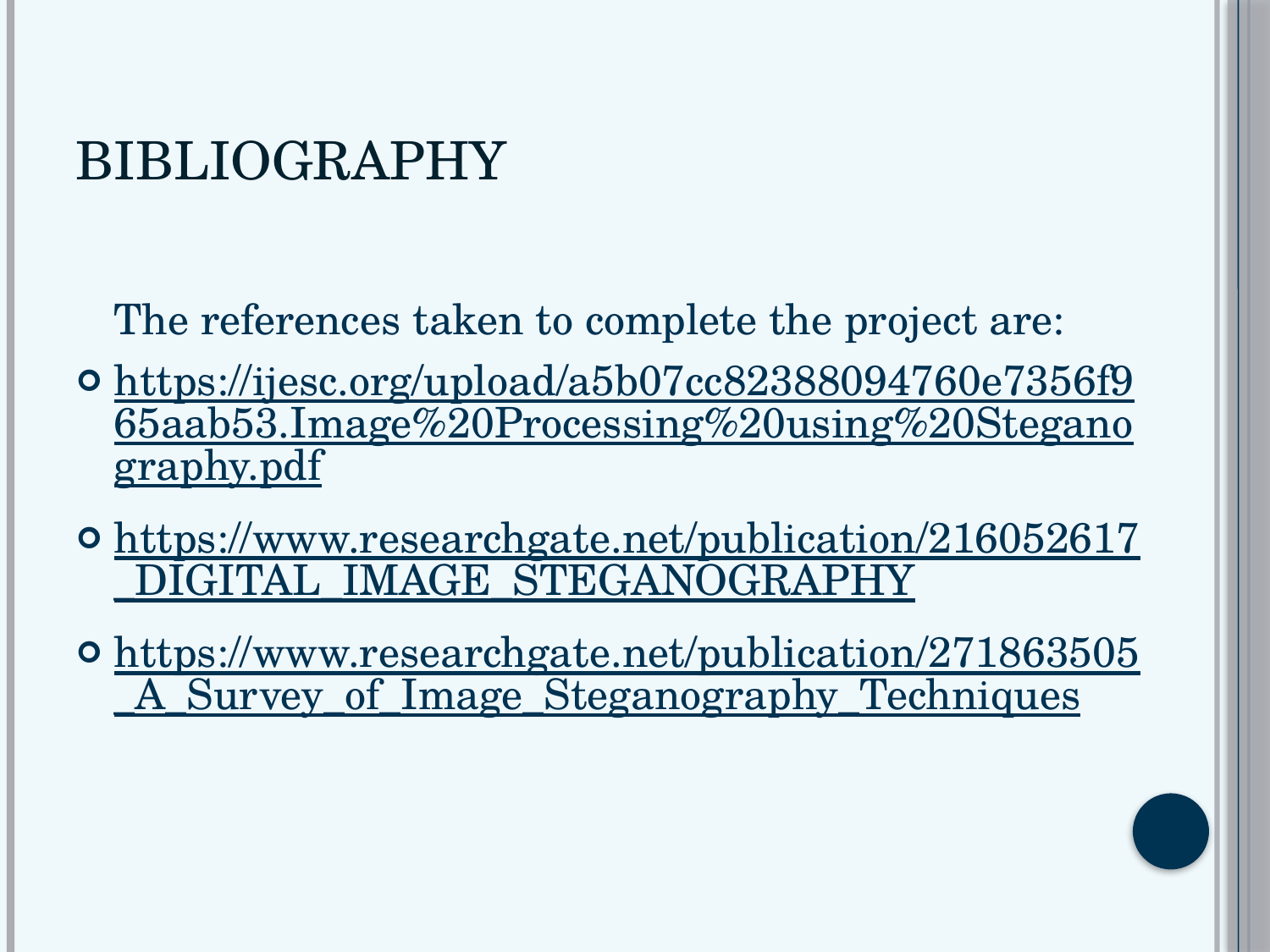

# Bibliography
	The references taken to complete the project are:
https://ijesc.org/upload/a5b07cc82388094760e7356f965aab53.Image%20Processing%20using%20Steganography.pdf
https://www.researchgate.net/publication/216052617_DIGITAL_IMAGE_STEGANOGRAPHY
https://www.researchgate.net/publication/271863505_A_Survey_of_Image_Steganography_Techniques